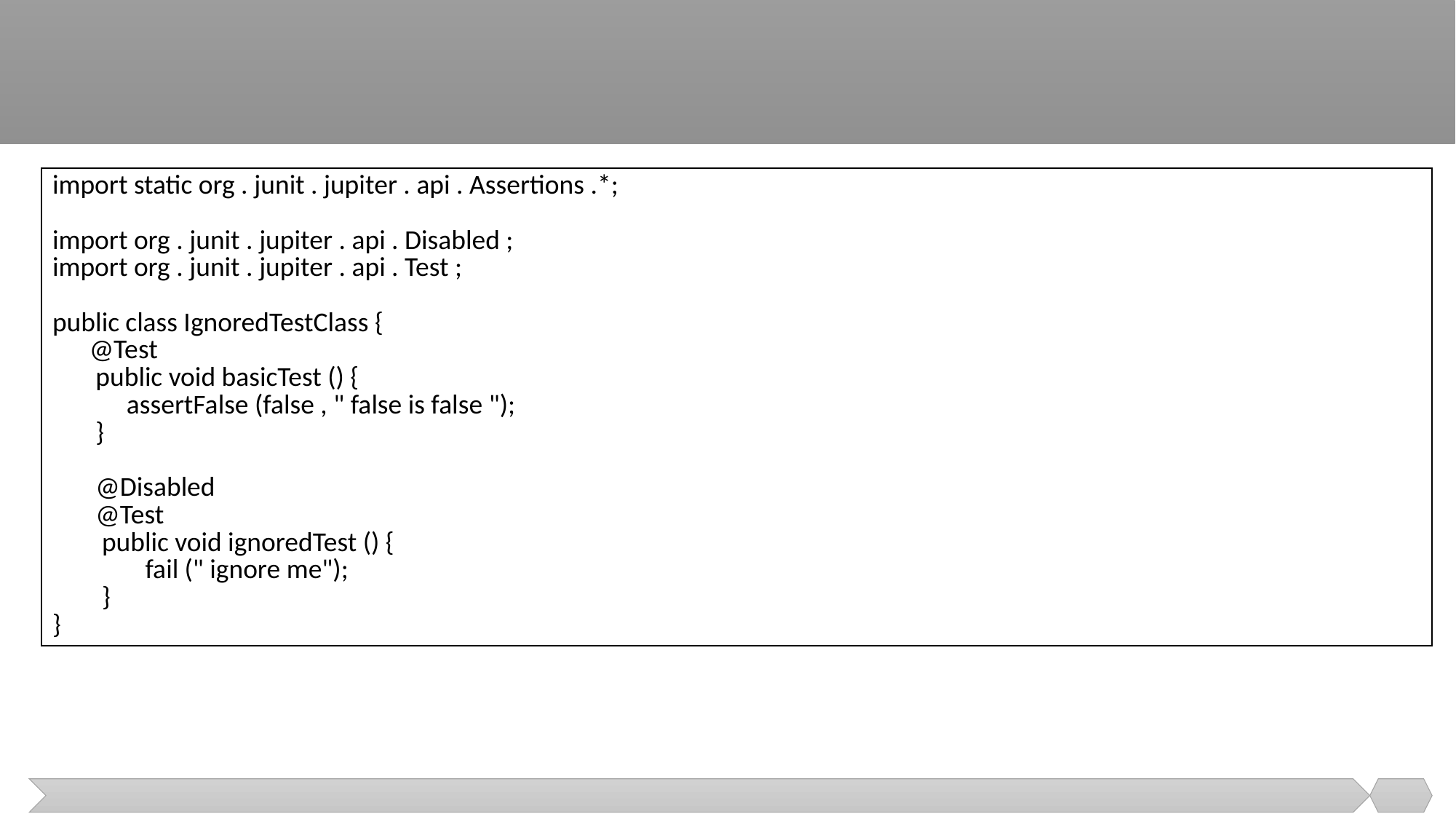

#
| import static org . junit . jupiter . api . Assertions .\*; import org . junit . jupiter . api . Disabled ; import org . junit . jupiter . api . Test ; public class IgnoredTestClass { @Test public void basicTest () { assertFalse (false , " false is false "); } @Disabled @Test public void ignoredTest () { fail (" ignore me"); } } |
| --- |